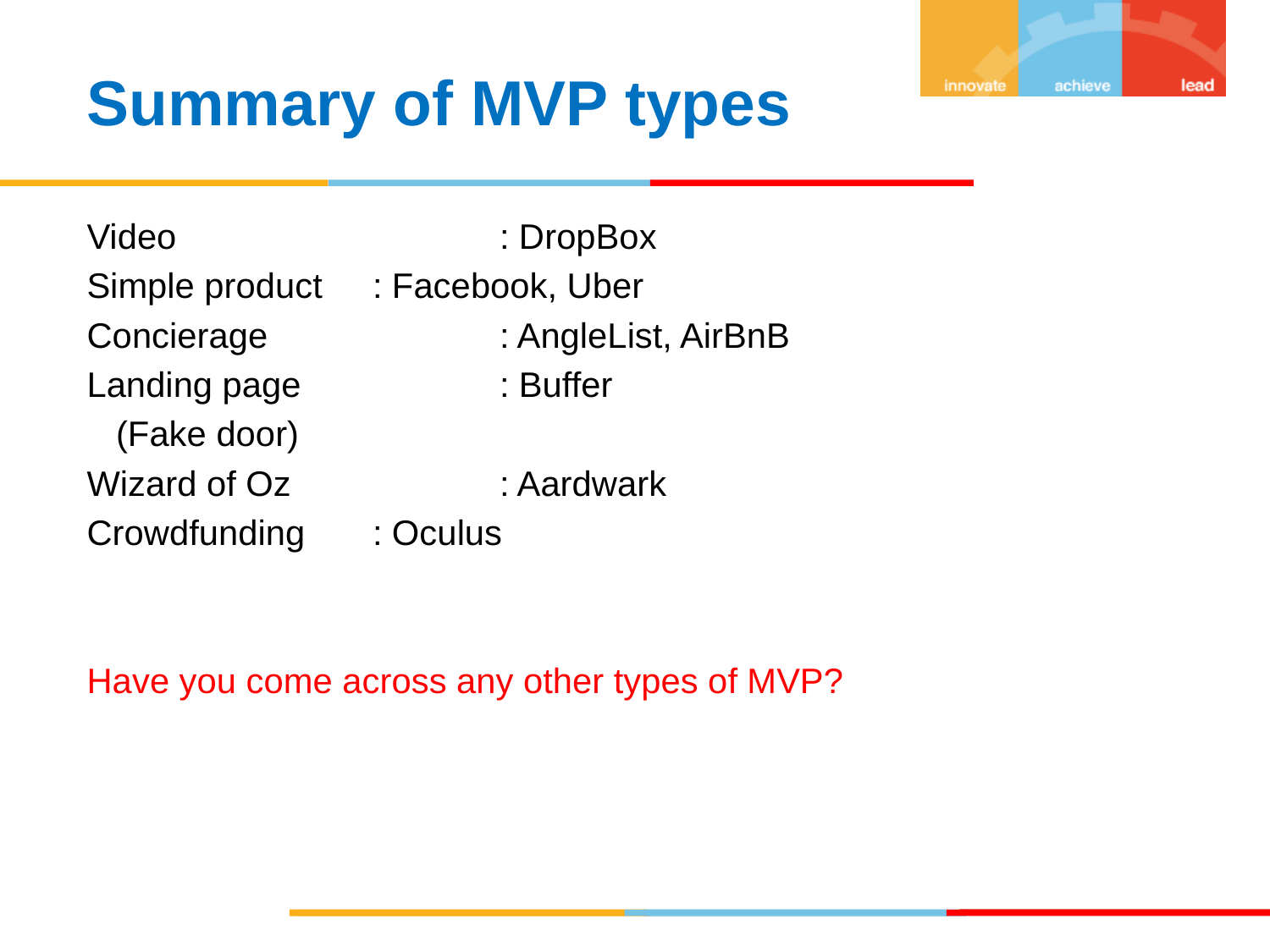

Summary of MVP types
Video			: DropBox
Simple product	: Facebook, Uber
Concierage		: AngleList, AirBnB
Landing page		: Buffer
   (Fake door)
Wizard of Oz		: Aardwark
Crowdfunding 	: Oculus

Have you come across any other types of MVP?